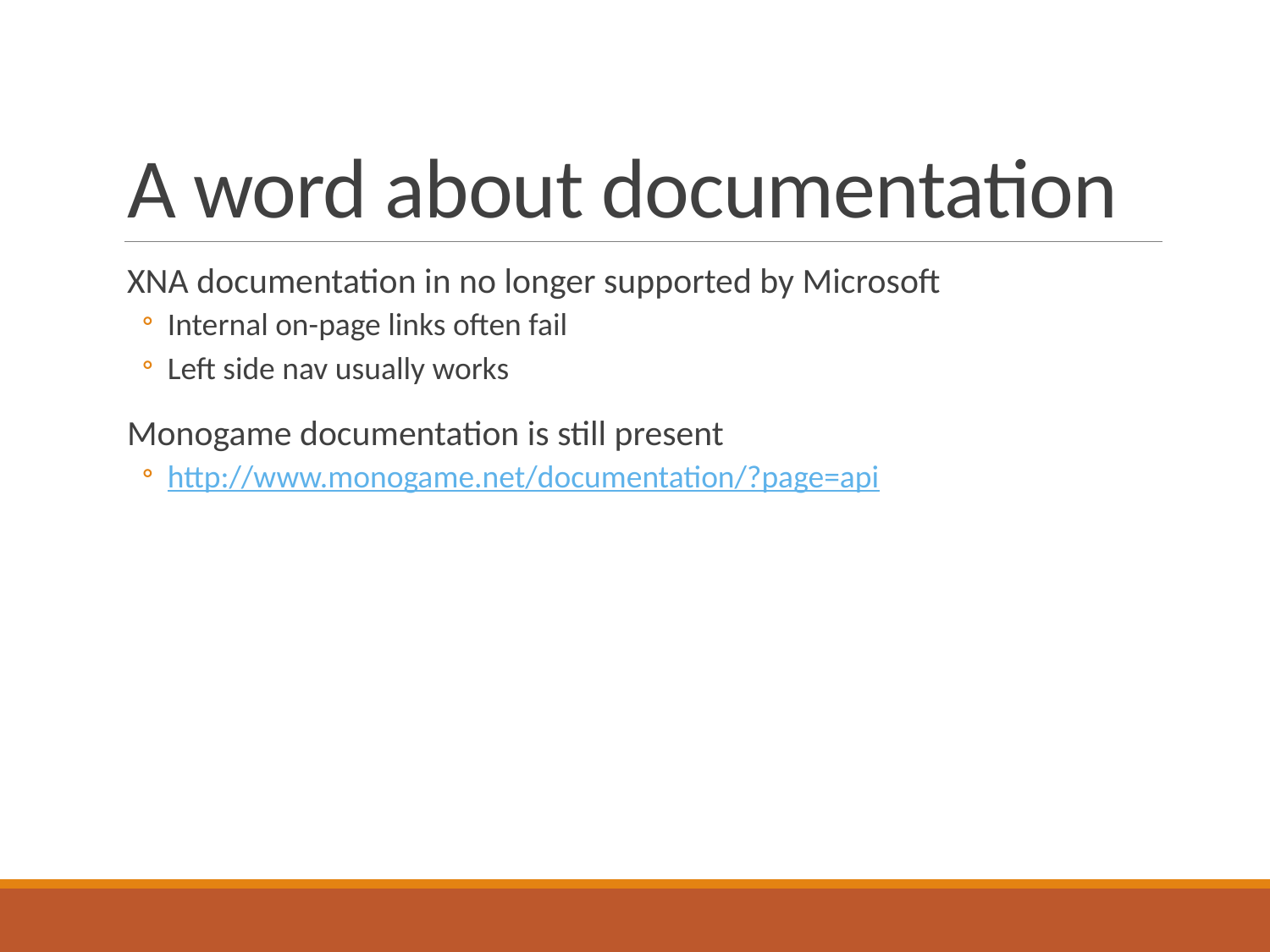

# A word about documentation
XNA documentation in no longer supported by Microsoft
Internal on-page links often fail
Left side nav usually works
Monogame documentation is still present
http://www.monogame.net/documentation/?page=api